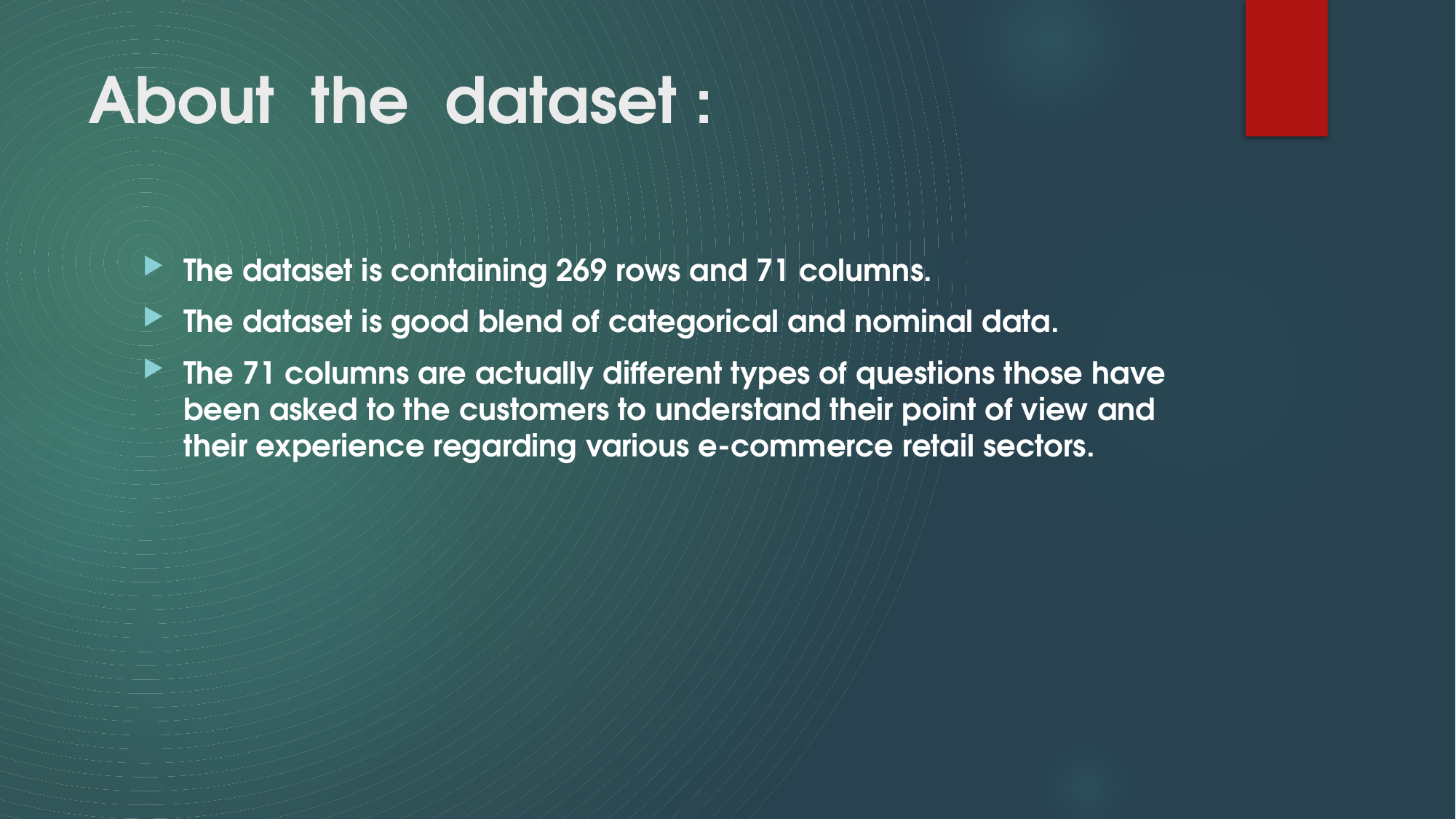

# About  the  dataset :
The dataset is containing 269 rows and 71 columns.
The dataset is good blend of categorical and nominal data.
The 71 columns are actually different types of questions those have been asked to the customers to understand their point of view and their experience regarding various e-commerce retail sectors.